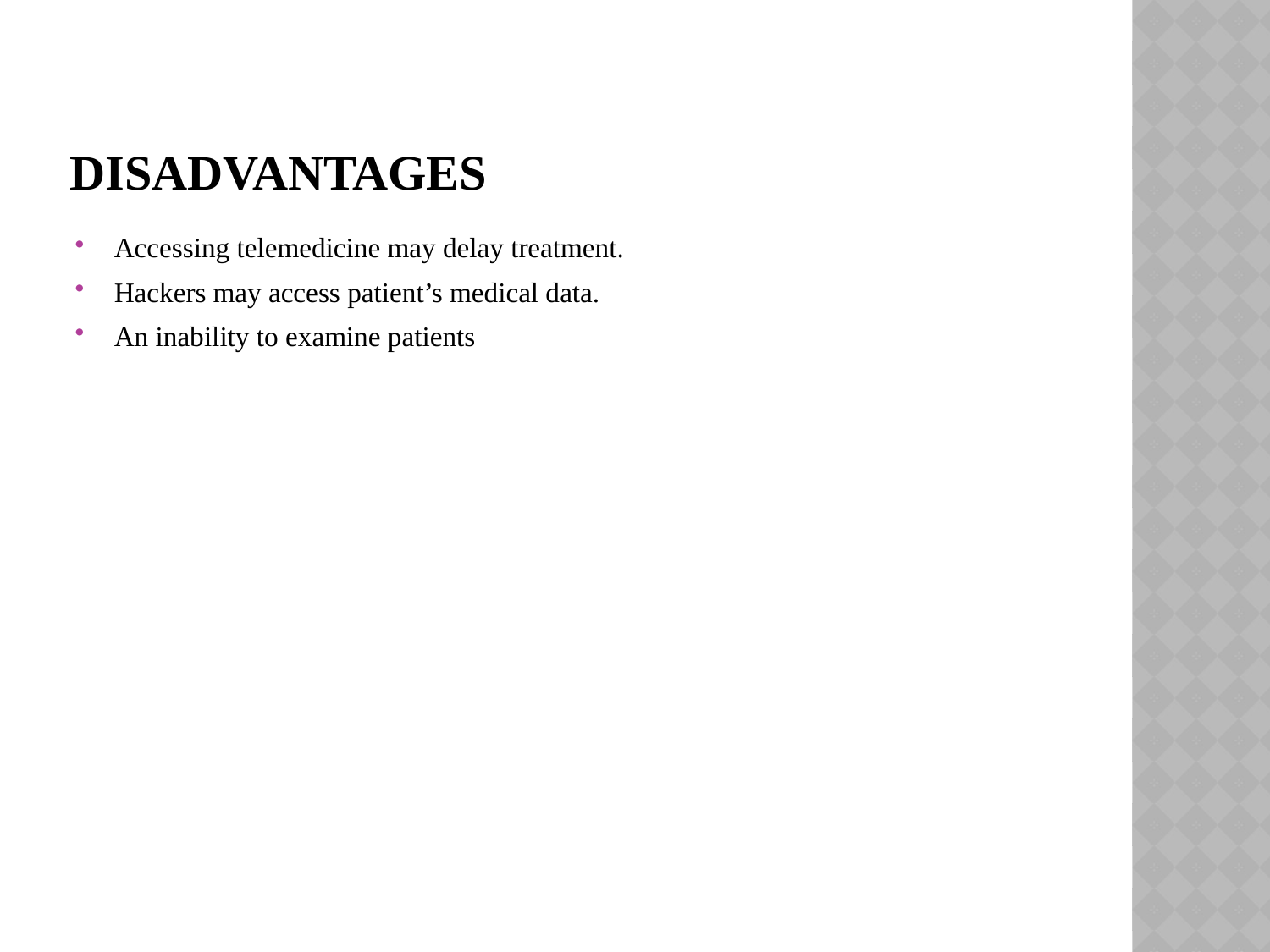

# DISADVANTAGES
Accessing telemedicine may delay treatment.
Hackers may access patient’s medical data.
An inability to examine patients